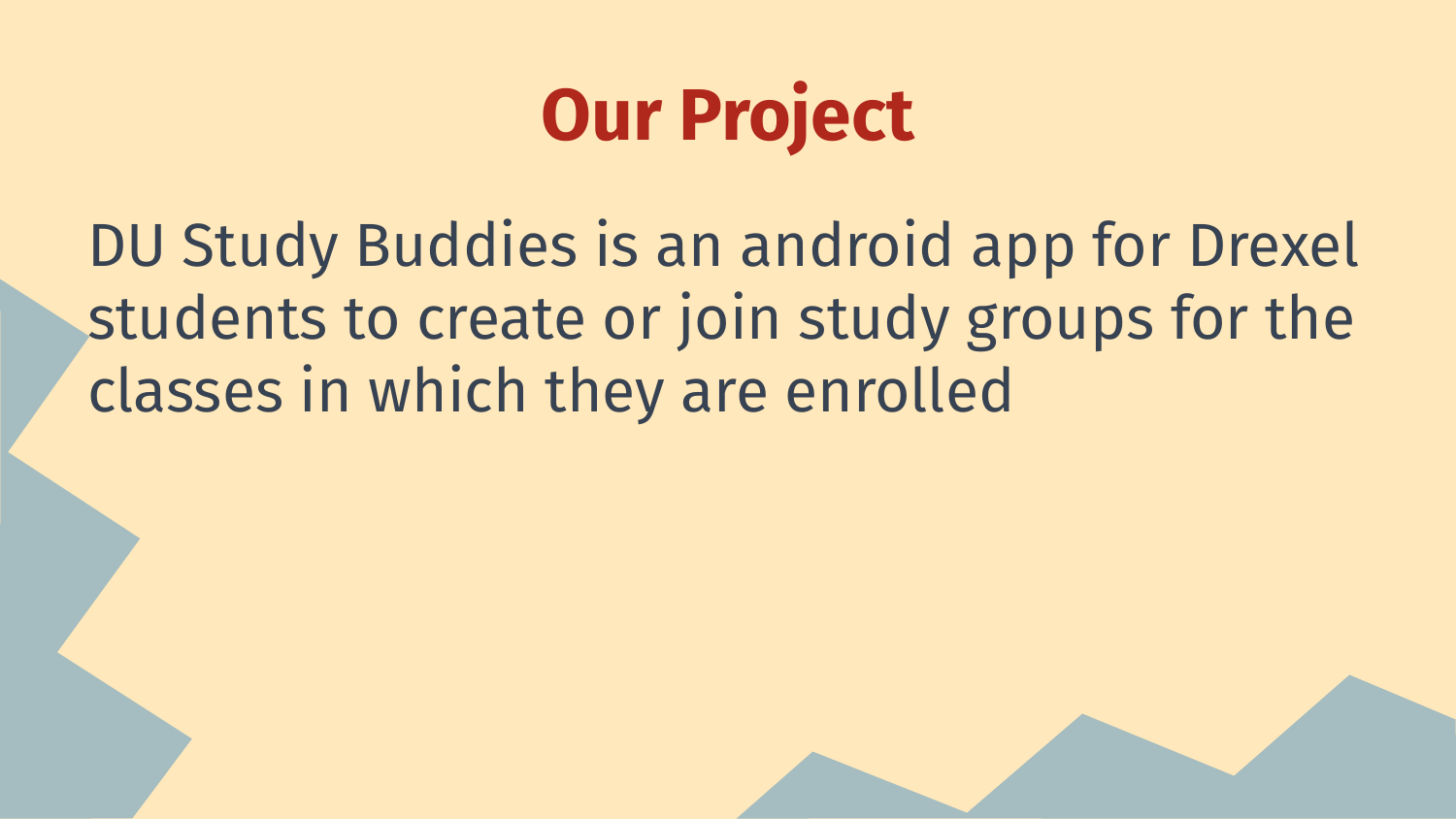

# Our Project
DU Study Buddies is an android app for Drexel students to create or join study groups for the classes in which they are enrolled